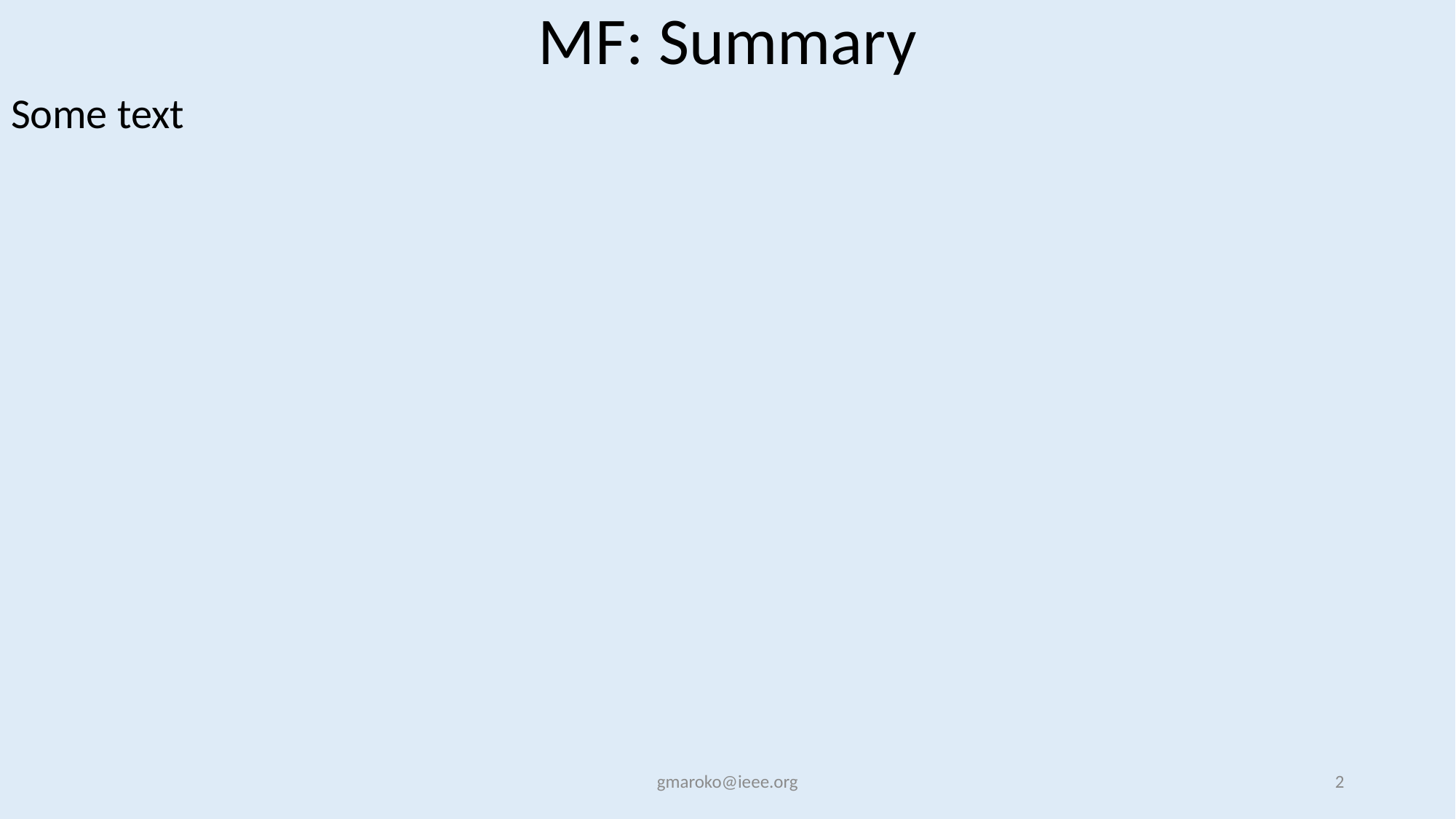

# MF: Summary
Some text
gmaroko@ieee.org
2